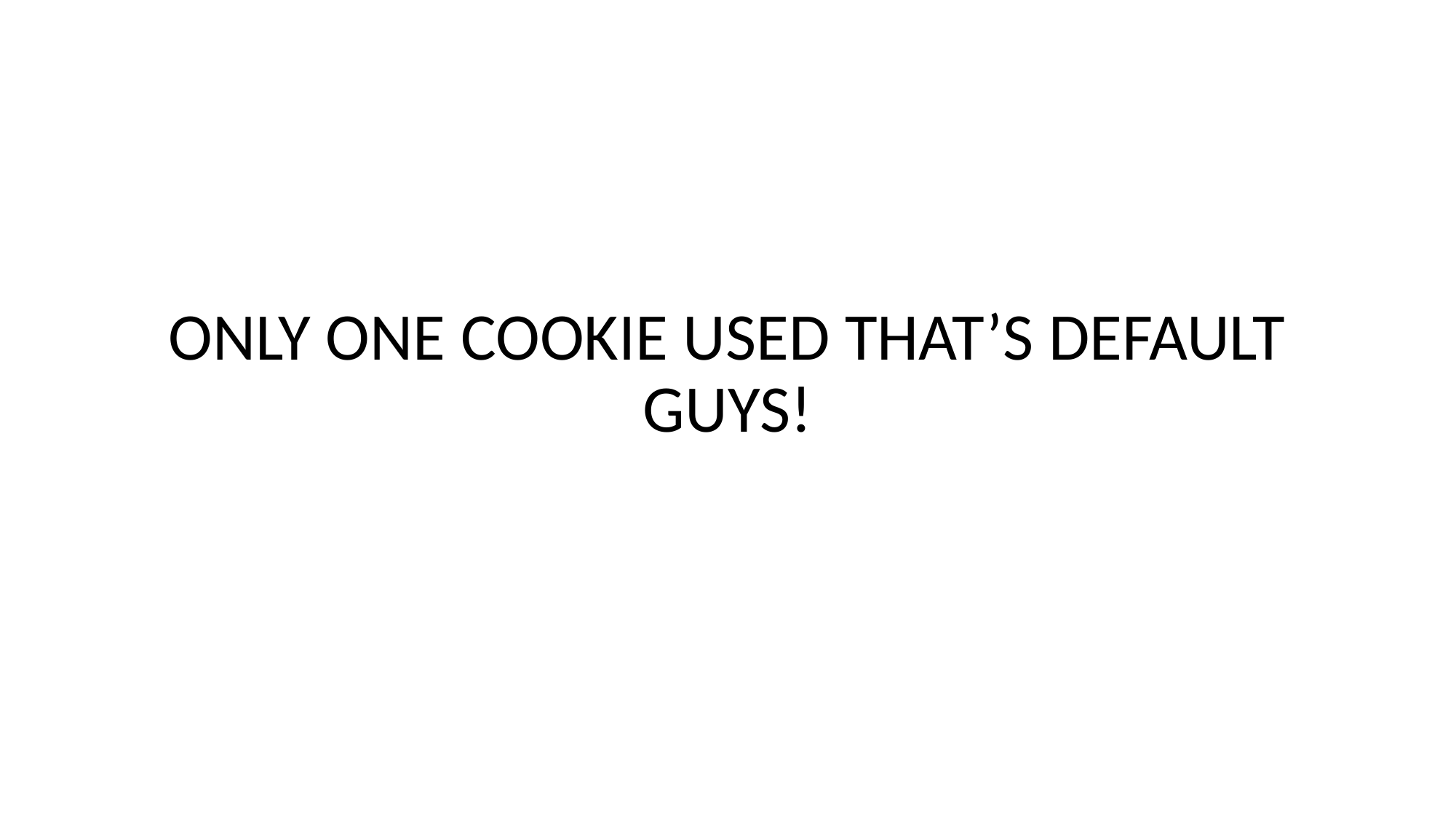

# ONLY ONE COOKIE USED THAT’S DEFAULT GUYS!